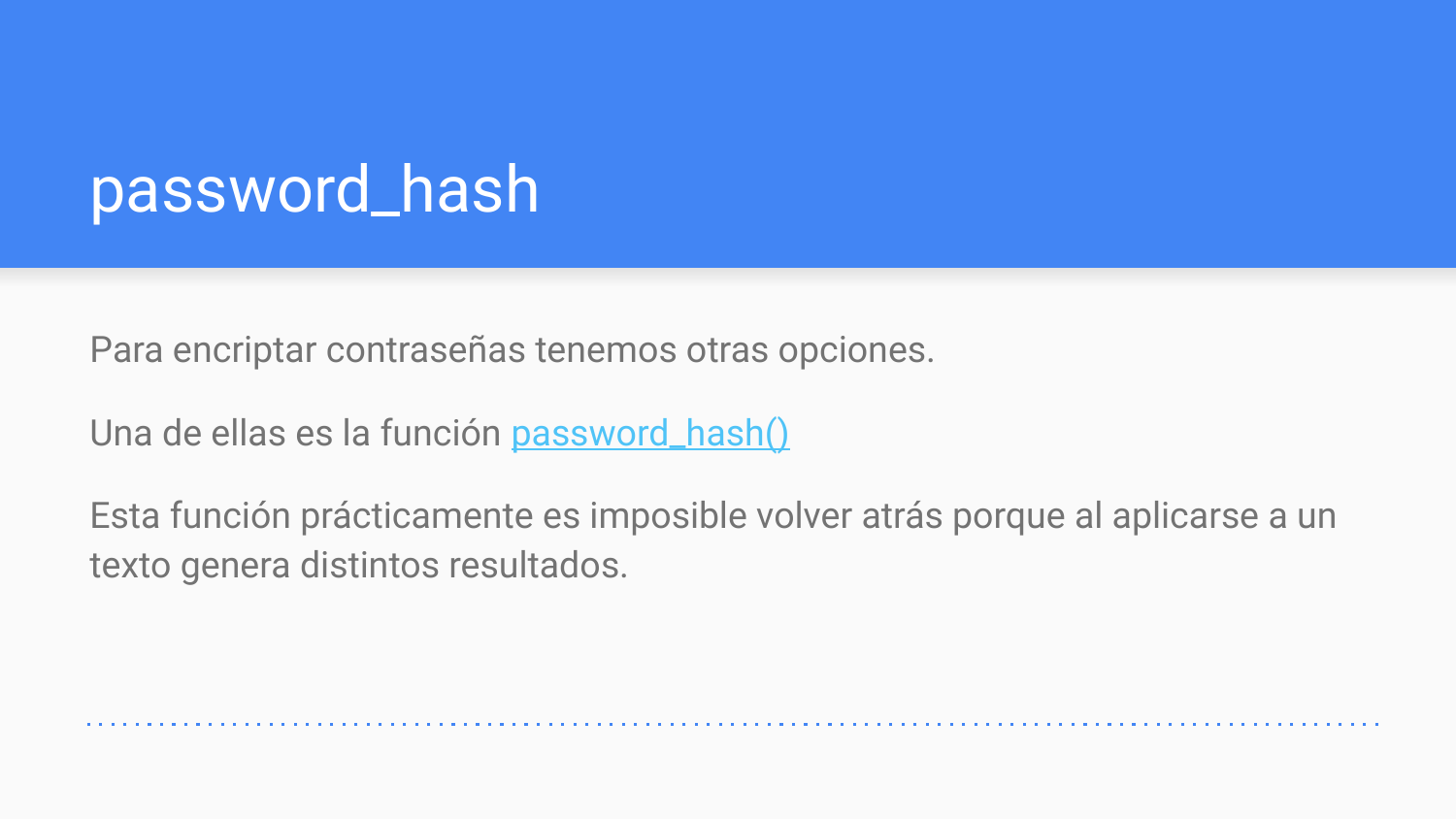

# password_hash
Para encriptar contraseñas tenemos otras opciones.
Una de ellas es la función password_hash()
Esta función prácticamente es imposible volver atrás porque al aplicarse a un texto genera distintos resultados.